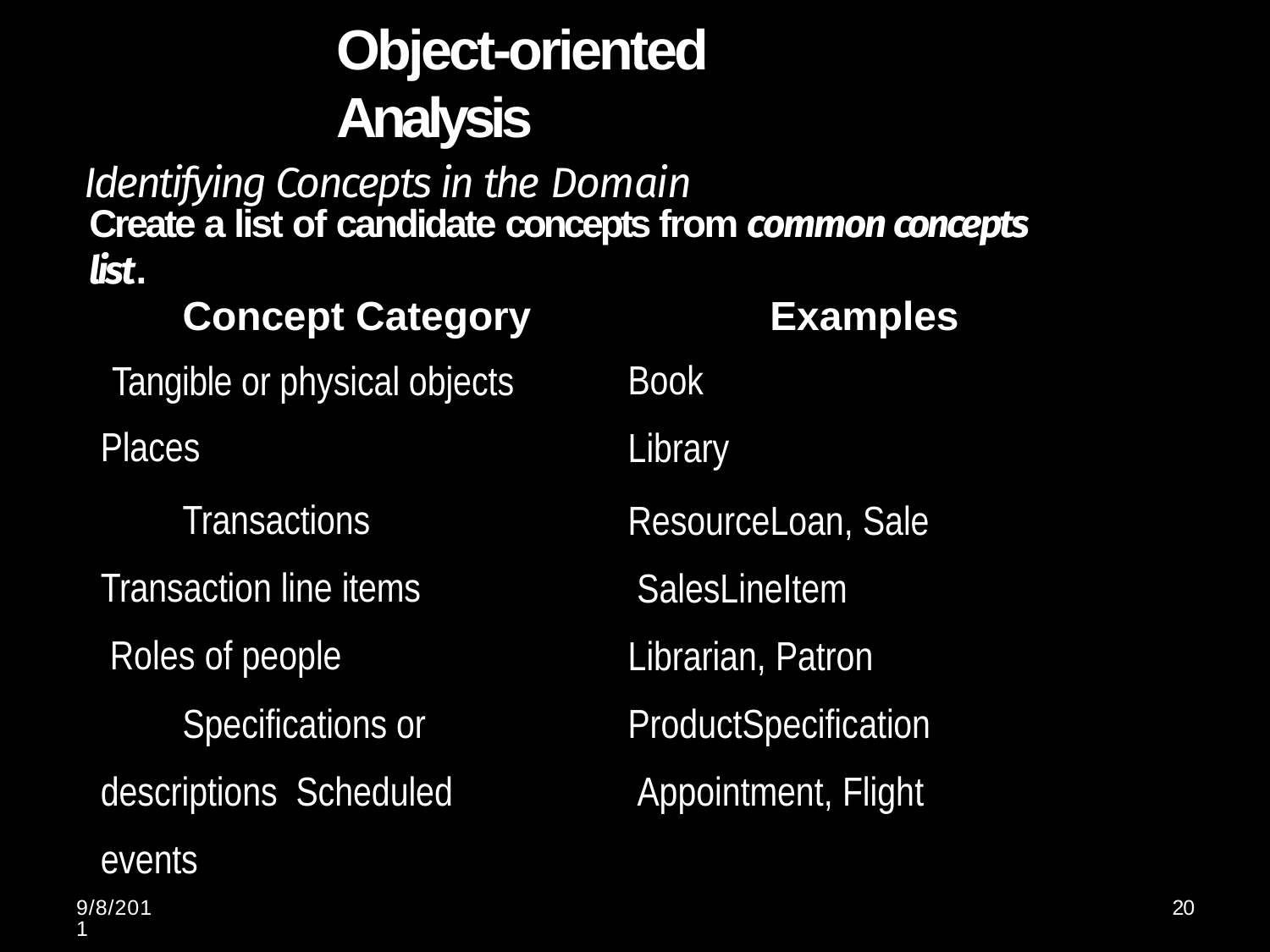

# Object-oriented Analysis
Identifying Concepts in the Domain
Create a list of candidate concepts from common concepts list.
Concept Category  Tangible or physical objects  Places
Transactions  Transaction line items  Roles of people
Specifications or descriptions  Scheduled events

Examples

Book  Library
ResourceLoan, Sale  SalesLineItem  Librarian, Patron
ProductSpecification  Appointment, Flight

9/8/2011
20